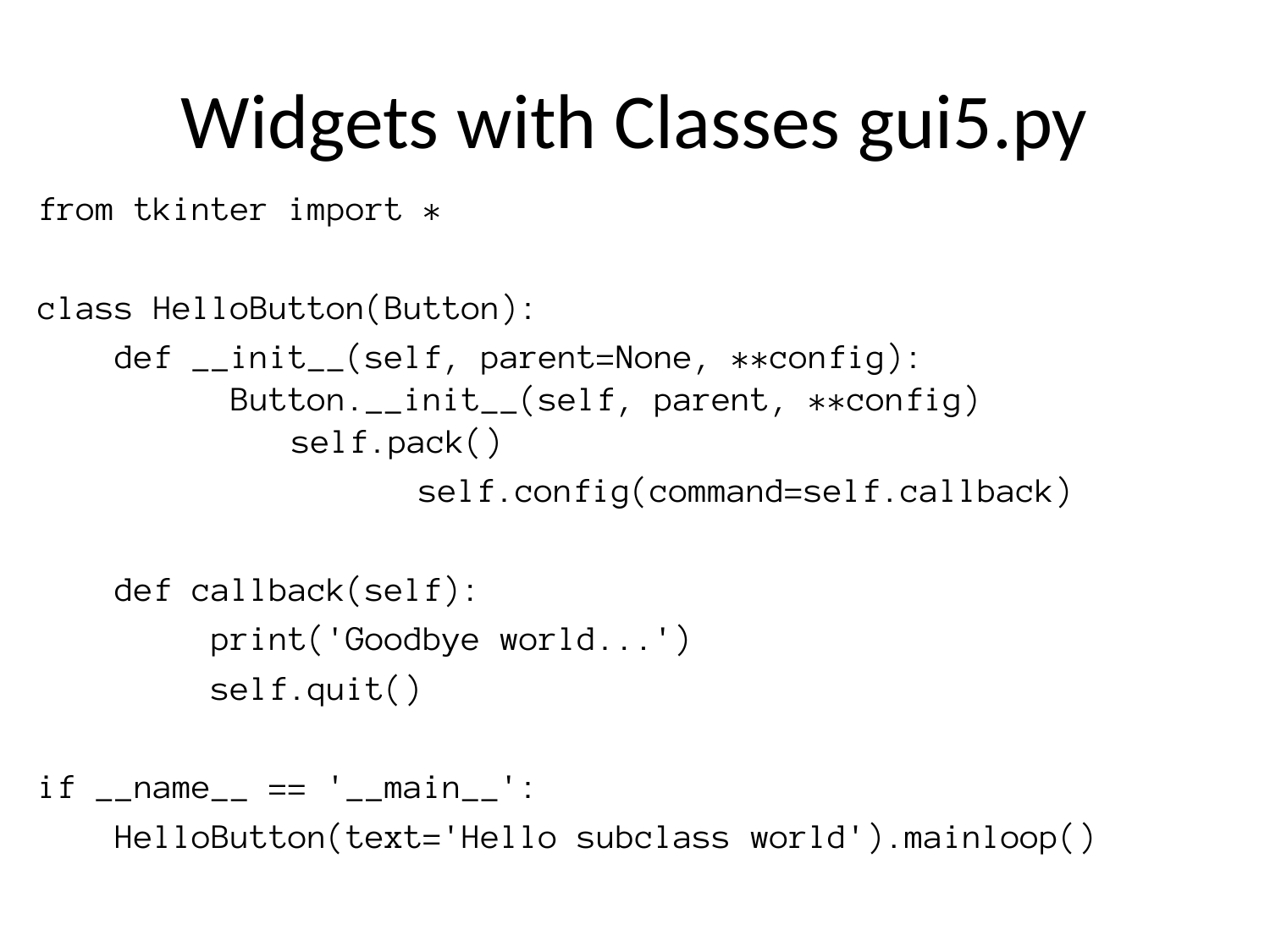

# Widgets with Classes gui5.py
from tkinter import *

class HelloButton(Button):
    def __init__(self, parent=None, **config):
          Button.__init__(self, parent, **config)
	    	self.pack()
			self.config(command=self.callback)

    def callback(self):
         print('Goodbye world...')
         self.quit()

if __name__ == '__main__':
    HelloButton(text='Hello subclass world').mainloop()